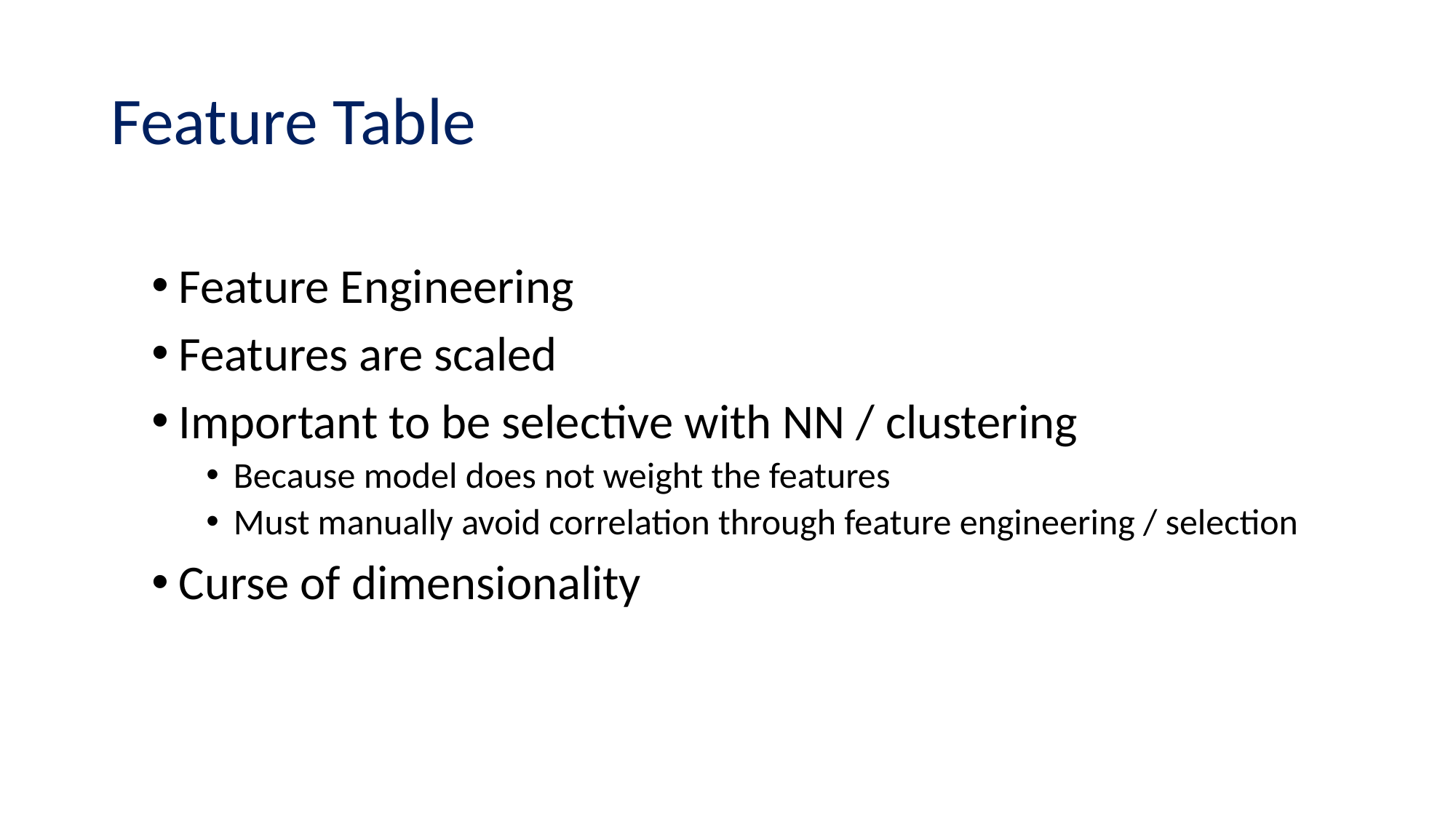

# Feature Table
Feature Engineering
Features are scaled
Important to be selective with NN / clustering
Because model does not weight the features
Must manually avoid correlation through feature engineering / selection
Curse of dimensionality